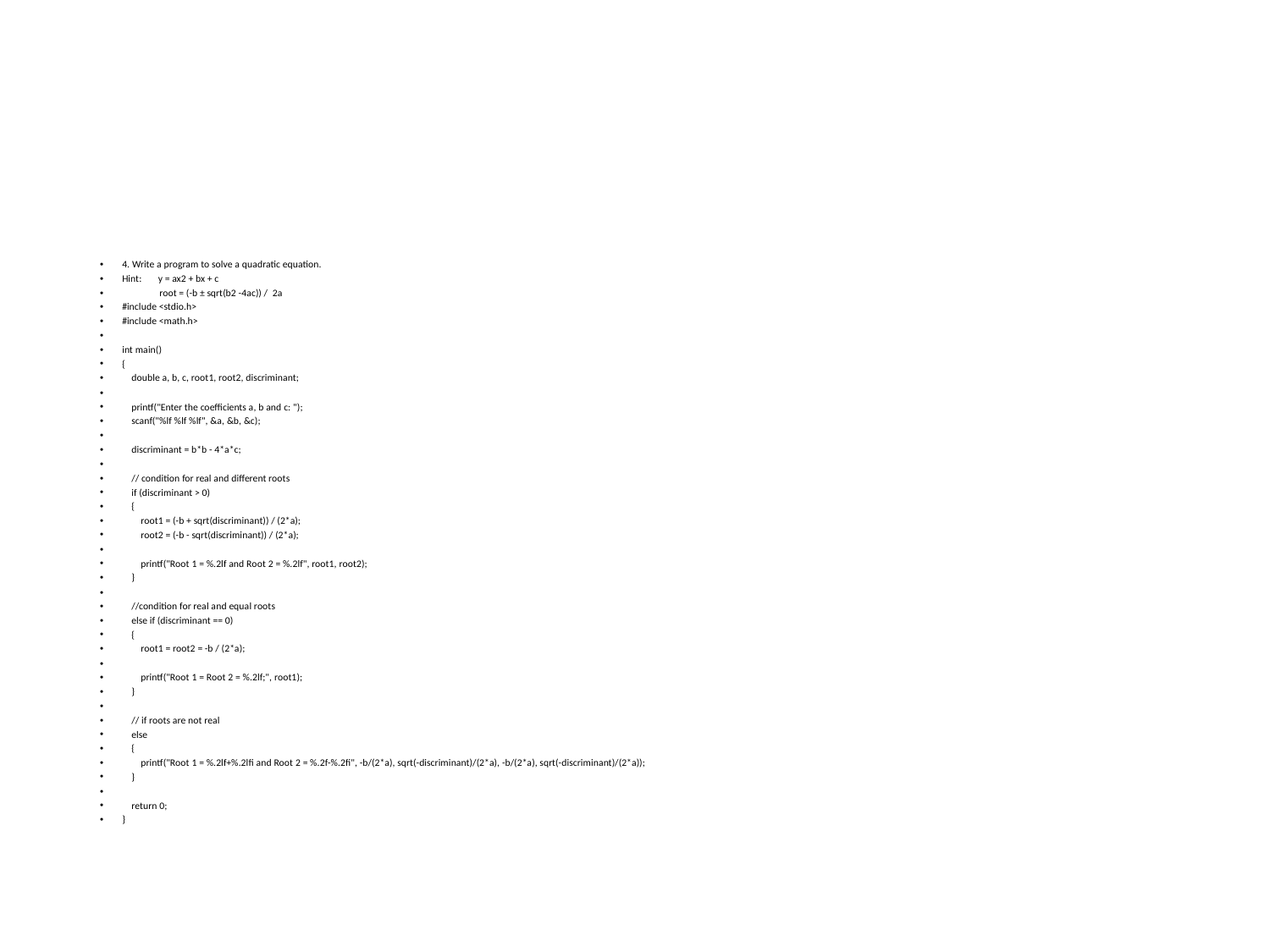

#
4. Write a program to solve a quadratic equation.
Hint:       y = ax2 + bx + c
                root = (-b ± sqrt(b2 -4ac)) /  2a
#include <stdio.h>
#include <math.h>

int main()
{
    double a, b, c, root1, root2, discriminant;

    printf("Enter the coefficients a, b and c: ");
    scanf("%lf %lf %lf", &a, &b, &c);

    discriminant = b*b - 4*a*c;

    // condition for real and different roots
    if (discriminant > 0)
    {
        root1 = (-b + sqrt(discriminant)) / (2*a);
        root2 = (-b - sqrt(discriminant)) / (2*a);

        printf("Root 1 = %.2lf and Root 2 = %.2lf", root1, root2);
    }

    //condition for real and equal roots
    else if (discriminant == 0)
    {
        root1 = root2 = -b / (2*a);

        printf("Root 1 = Root 2 = %.2lf;", root1);
    }

    // if roots are not real
    else
    {
        printf("Root 1 = %.2lf+%.2lfi and Root 2 = %.2f-%.2fi", -b/(2*a), sqrt(-discriminant)/(2*a), -b/(2*a), sqrt(-discriminant)/(2*a));
    }

    return 0;
}